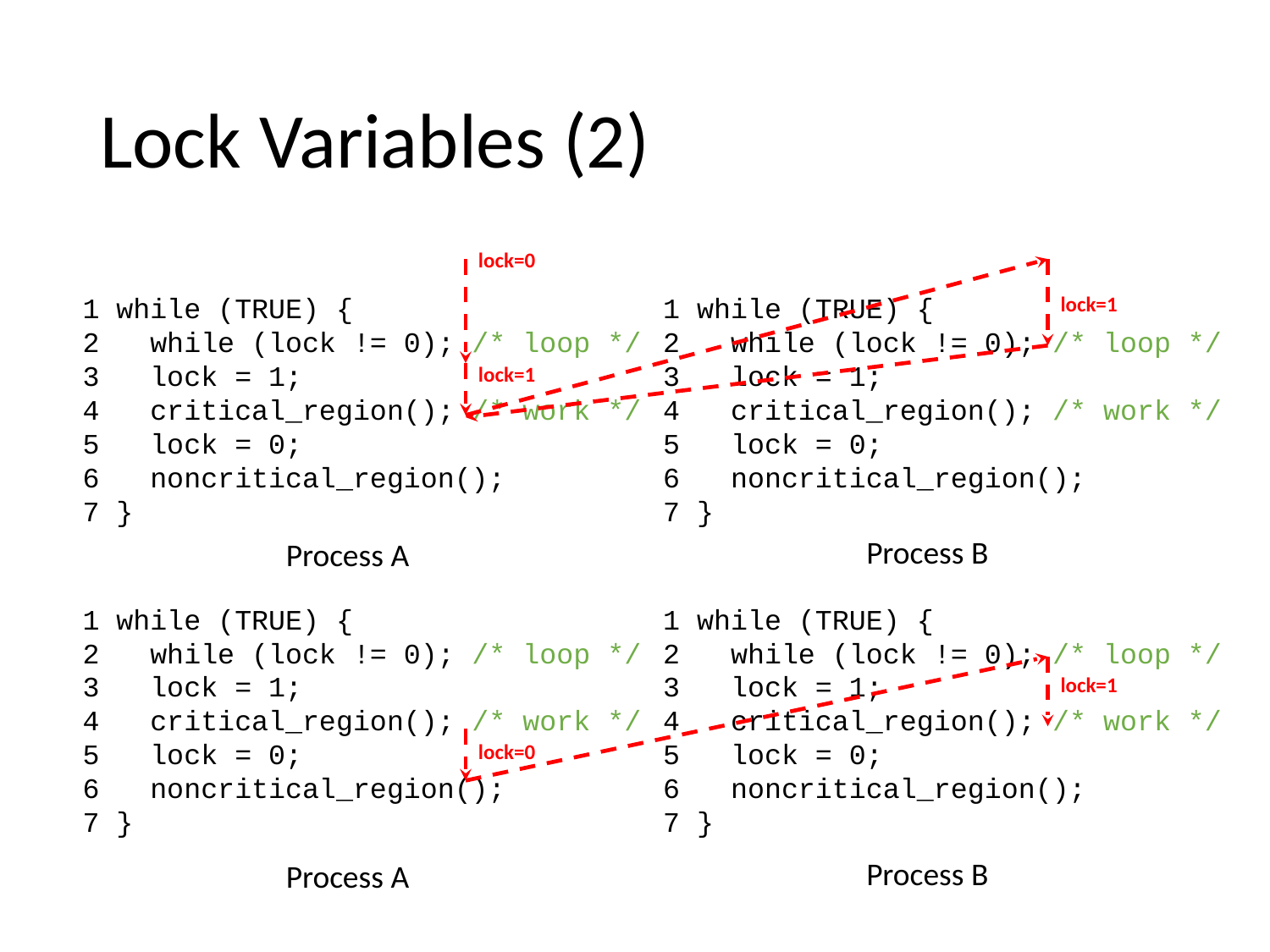

# Lock Variables (2)
lock=0
lock=1
1 while (TRUE) {
2   while (lock != 0); /* loop */
3   lock = 1;
4   critical_region(); /* work */
5   lock = 0;
6   noncritical_region();
7 }
1 while (TRUE) {
2   while (lock != 0); /* loop */
3   lock = 1;
4   critical_region(); /* work */
5   lock = 0;
6   noncritical_region();
7 }
lock=1
Process B
Process A
1 while (TRUE) {
2   while (lock != 0); /* loop */
3   lock = 1;
4   critical_region(); /* work */
5   lock = 0;
6   noncritical_region();
7 }
1 while (TRUE) {
2   while (lock != 0); /* loop */
3   lock = 1;
4   critical_region(); /* work */
5   lock = 0;
6   noncritical_region();
7 }
lock=1
lock=0
Process B
Process A